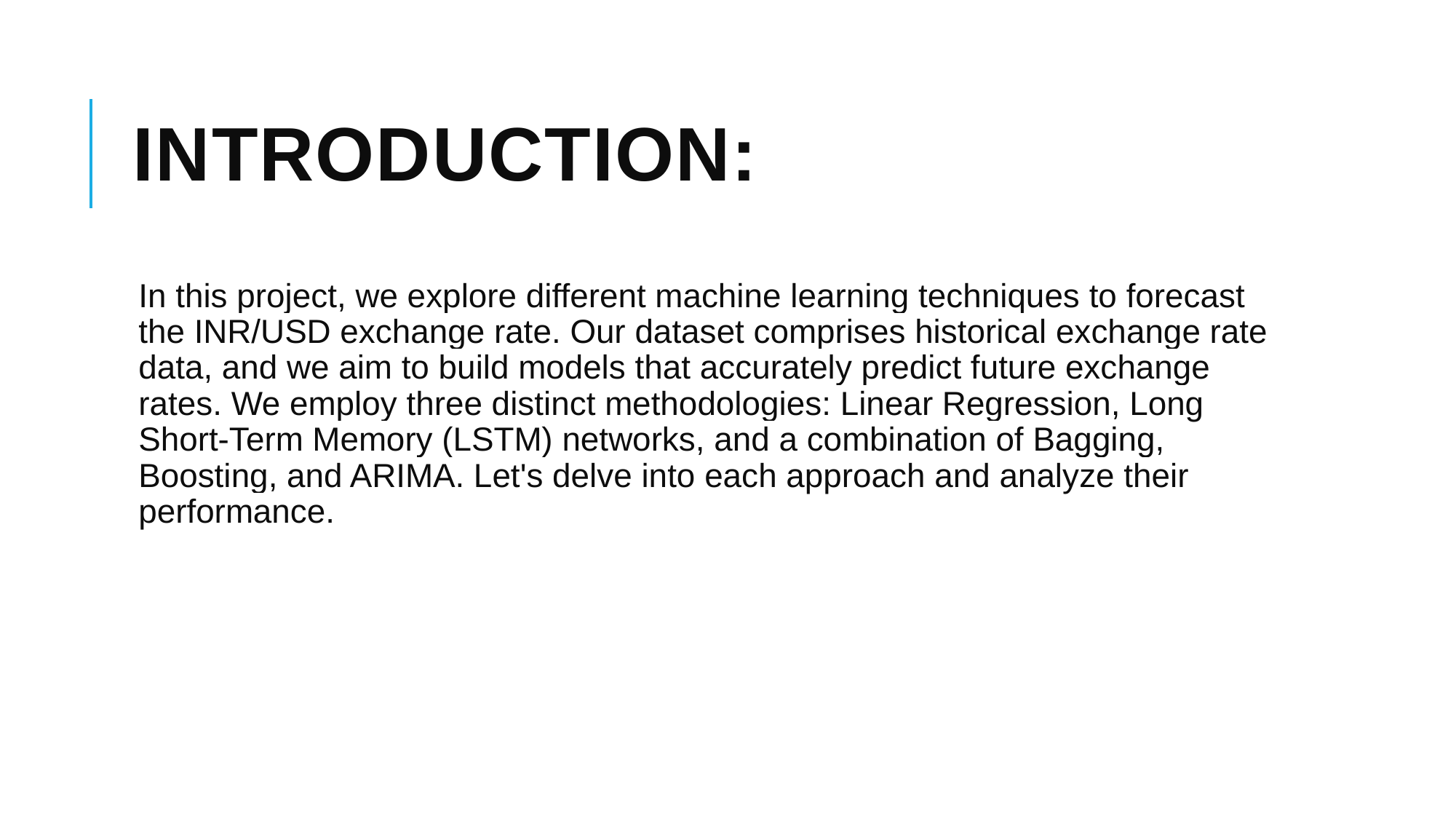

# Introduction:
In this project, we explore different machine learning techniques to forecast the INR/USD exchange rate. Our dataset comprises historical exchange rate data, and we aim to build models that accurately predict future exchange rates. We employ three distinct methodologies: Linear Regression, Long Short-Term Memory (LSTM) networks, and a combination of Bagging, Boosting, and ARIMA. Let's delve into each approach and analyze their performance.